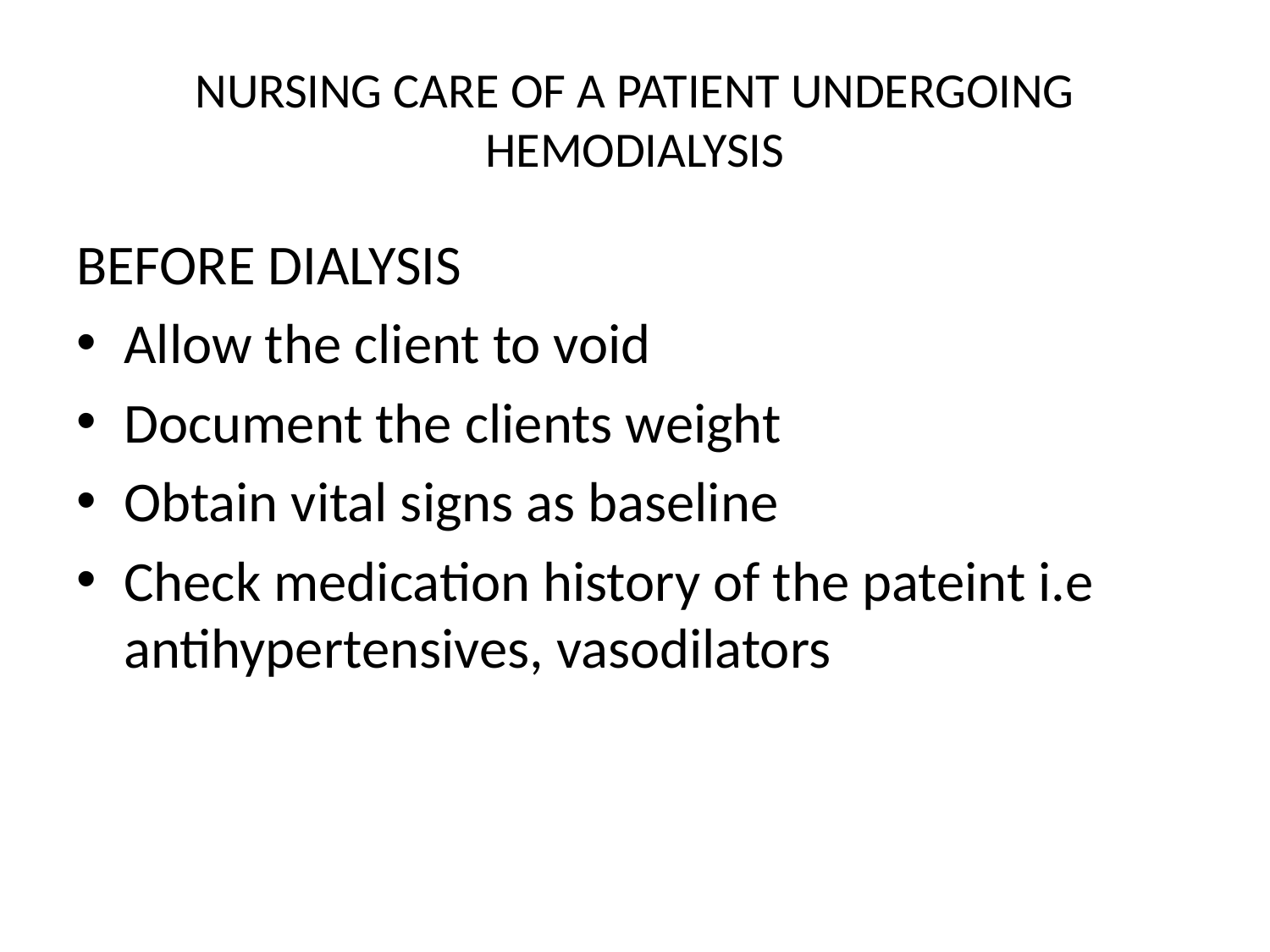

# NURSING CARE OF A PATIENT UNDERGOING HEMODIALYSIS
BEFORE DIALYSIS
Allow the client to void
Document the clients weight
Obtain vital signs as baseline
Check medication history of the pateint i.e antihypertensives, vasodilators